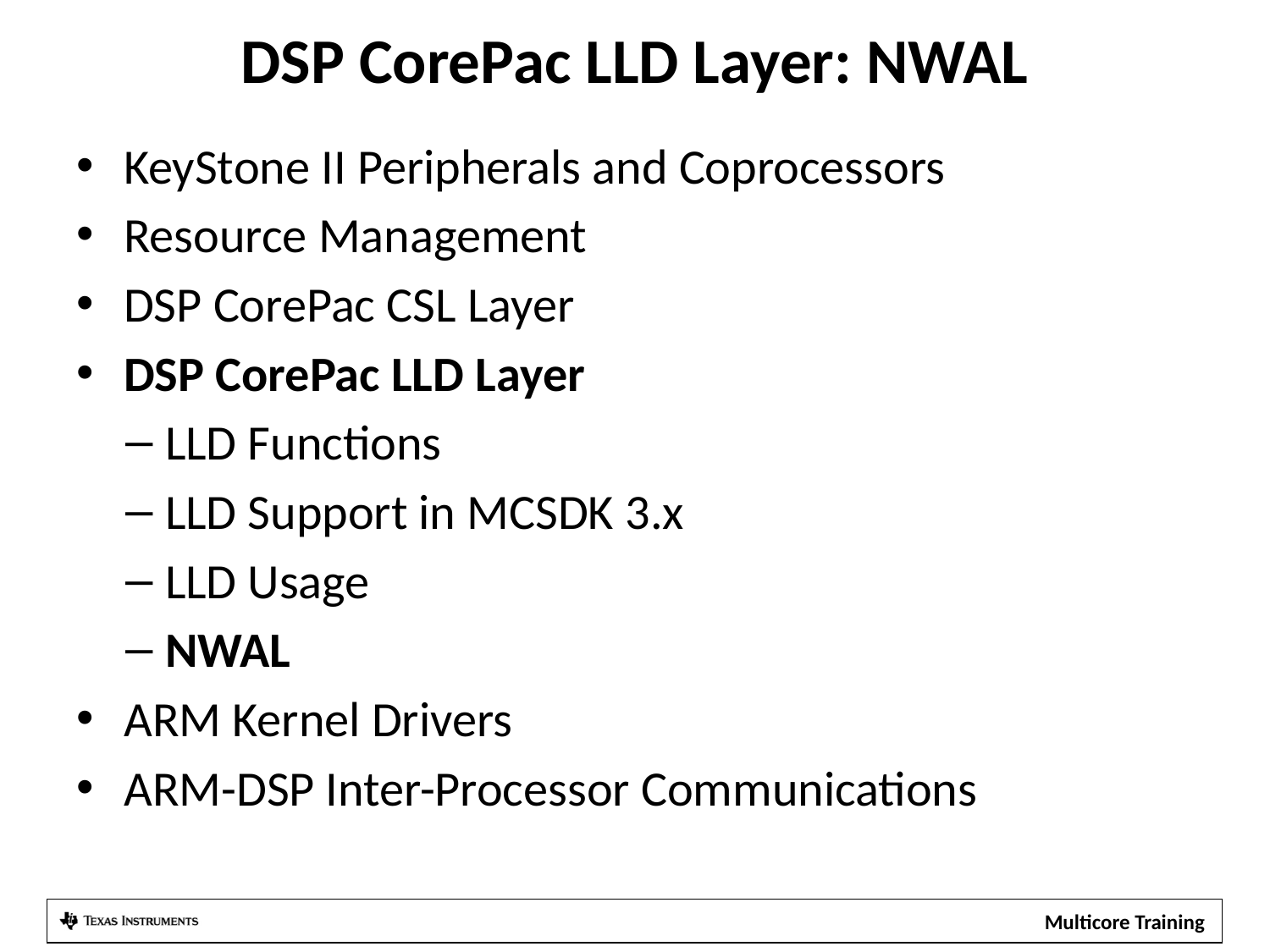

# DSP CorePac LLD Layer: NWAL
KeyStone II Peripherals and Coprocessors
Resource Management
DSP CorePac CSL Layer
DSP CorePac LLD Layer
LLD Functions
LLD Support in MCSDK 3.x
LLD Usage
NWAL
ARM Kernel Drivers
ARM-DSP Inter-Processor Communications